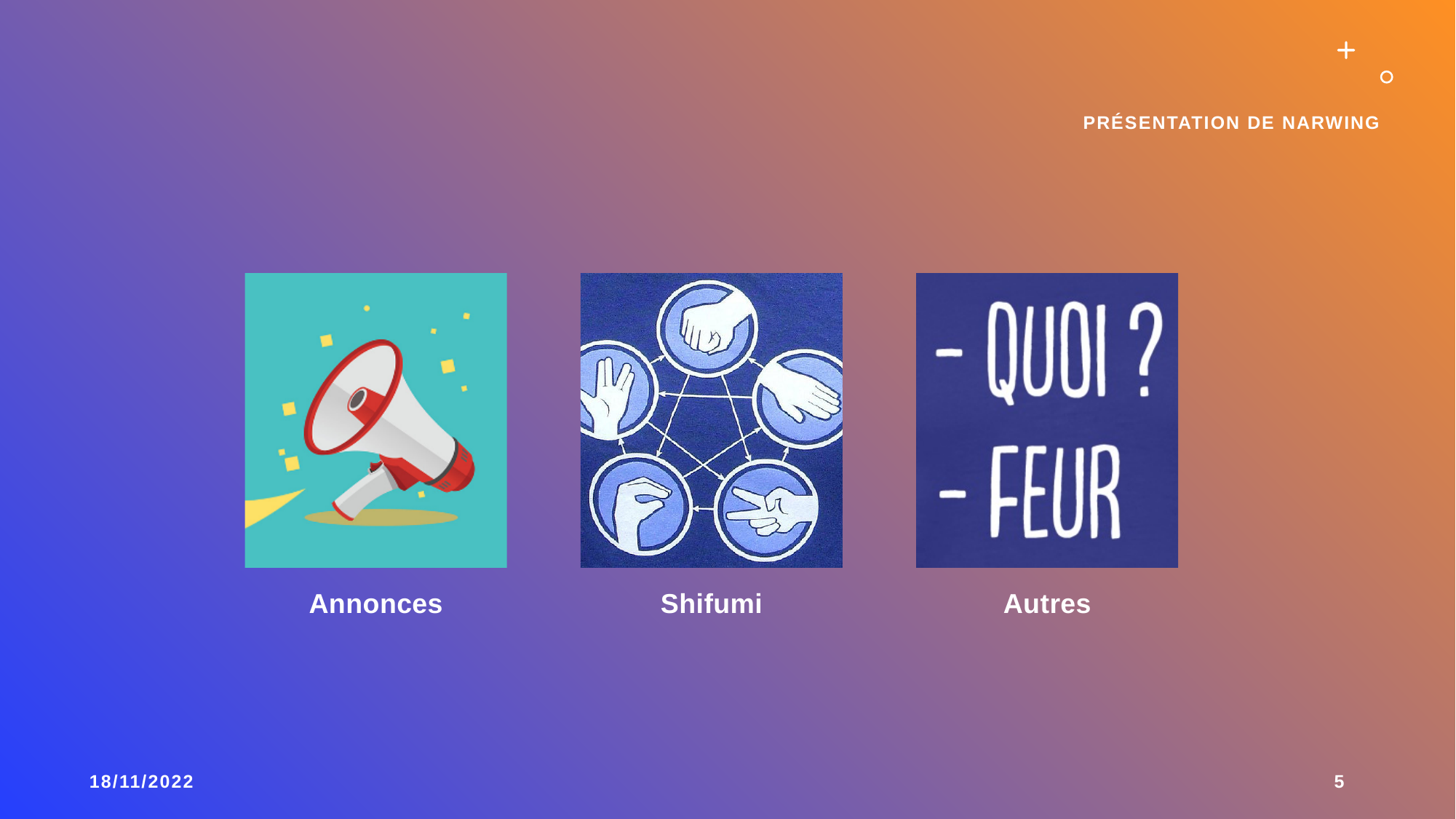

Présentation de Narwing
Annonces
Shifumi
Autres
18/11/2022
5